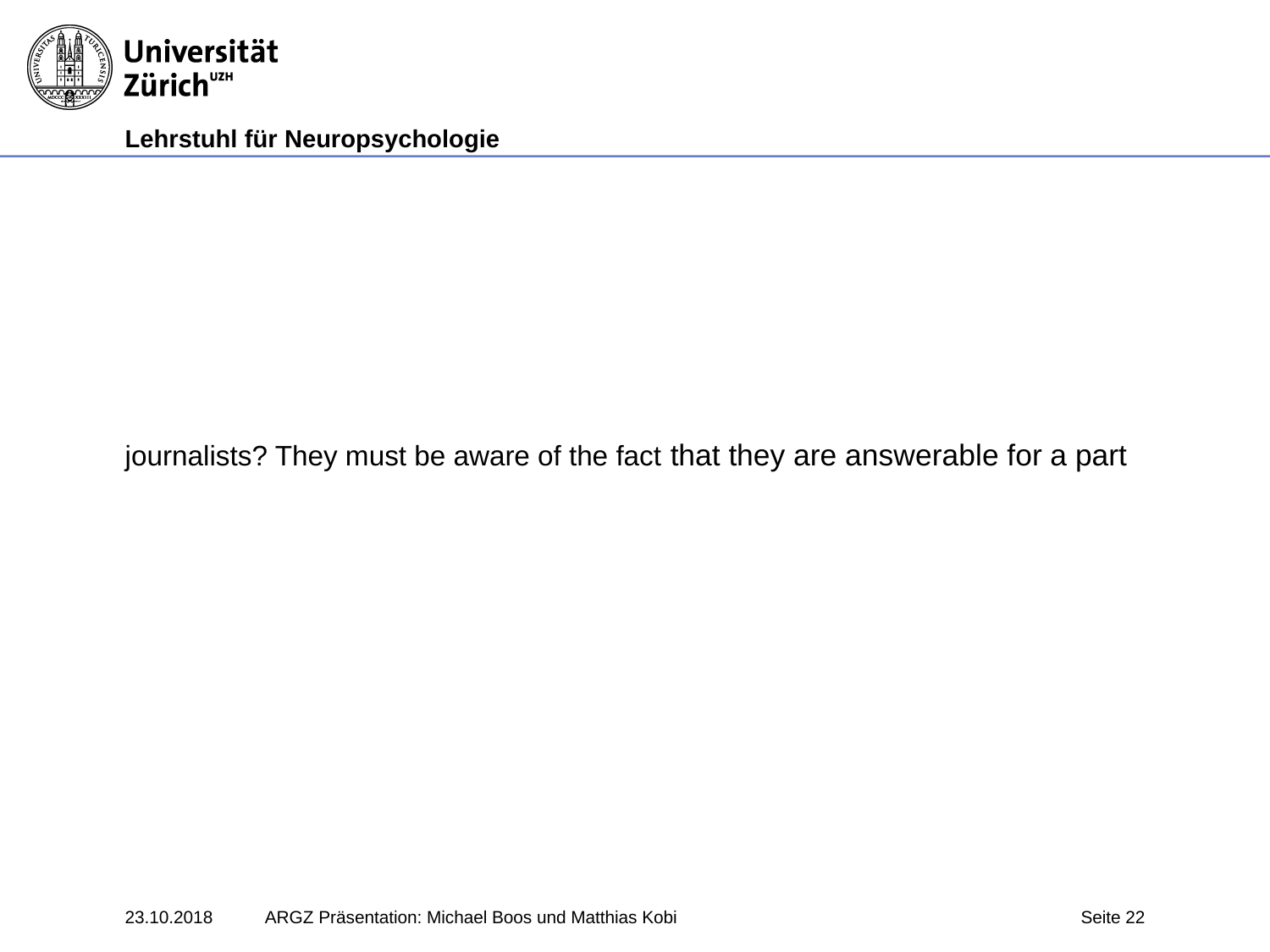

journalists? They must be aware of the fact that they are answerable for a part
23.10.2018
ARGZ Präsentation: Michael Boos und Matthias Kobi
Seite 22